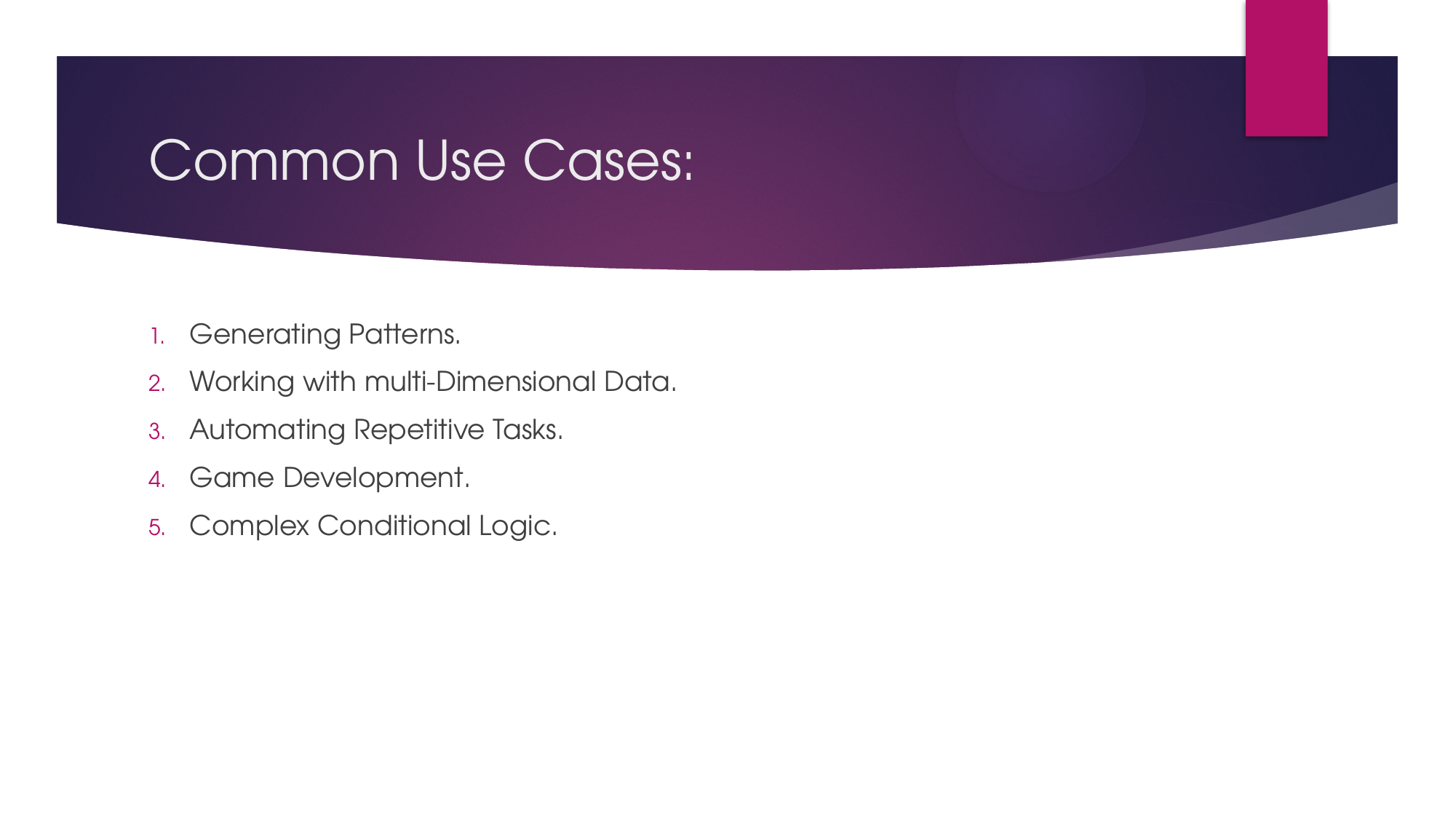

# Common Use Cases:
Generating Patterns.
Working with multi-Dimensional Data.
Automating Repetitive Tasks.
Game Development.
Complex Conditional Logic.